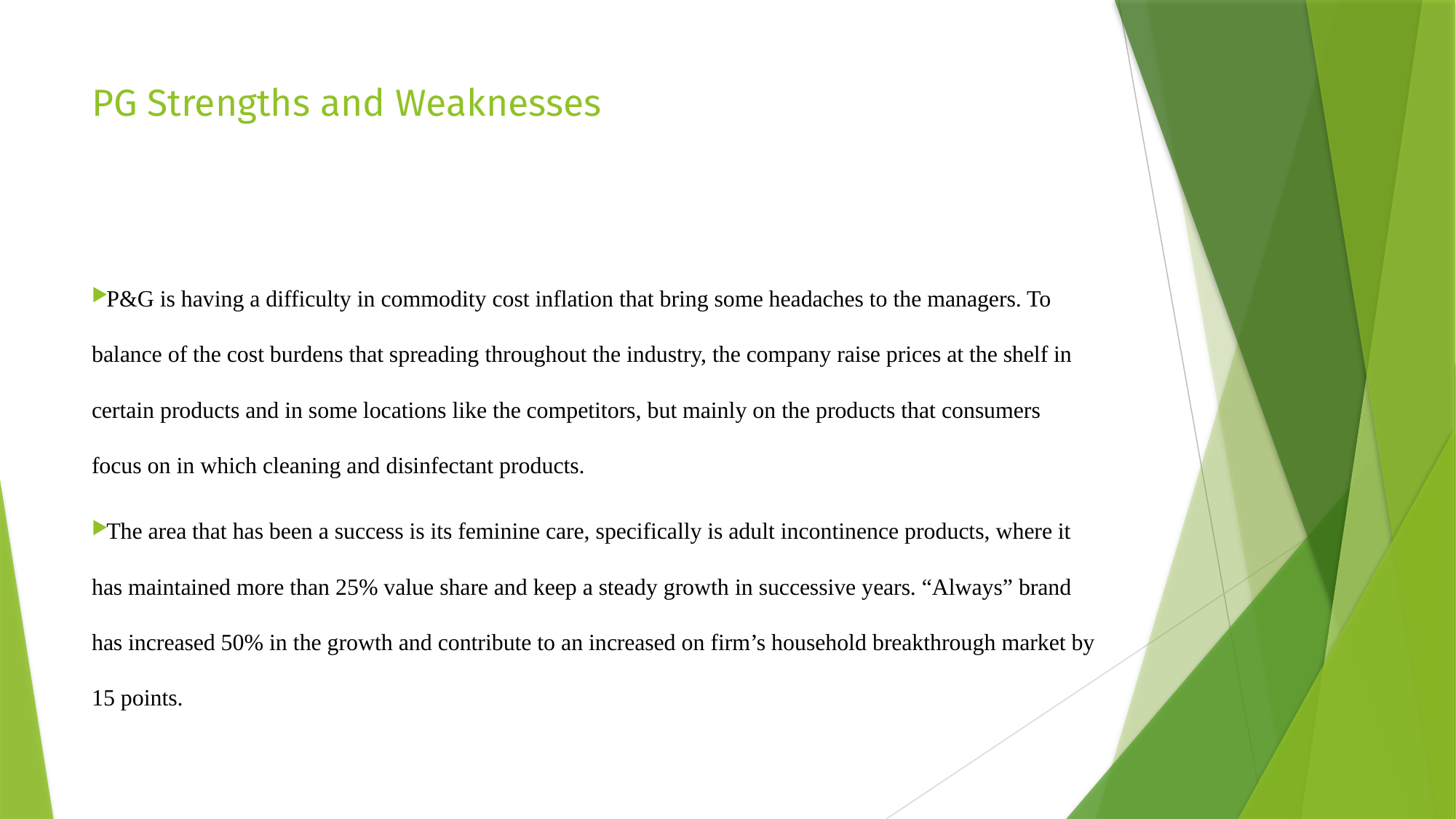

# PG Strengths and Weaknesses

P&G is having a difficulty in commodity cost inflation that bring some headaches to the managers. To balance of the cost burdens that spreading throughout the industry, the company raise prices at the shelf in certain products and in some locations like the competitors, but mainly on the products that consumers focus on in which cleaning and disinfectant products.
The area that has been a success is its feminine care, specifically is adult incontinence products, where it has maintained more than 25% value share and keep a steady growth in successive years. “Always” brand has increased 50% in the growth and contribute to an increased on firm’s household breakthrough market by 15 points.